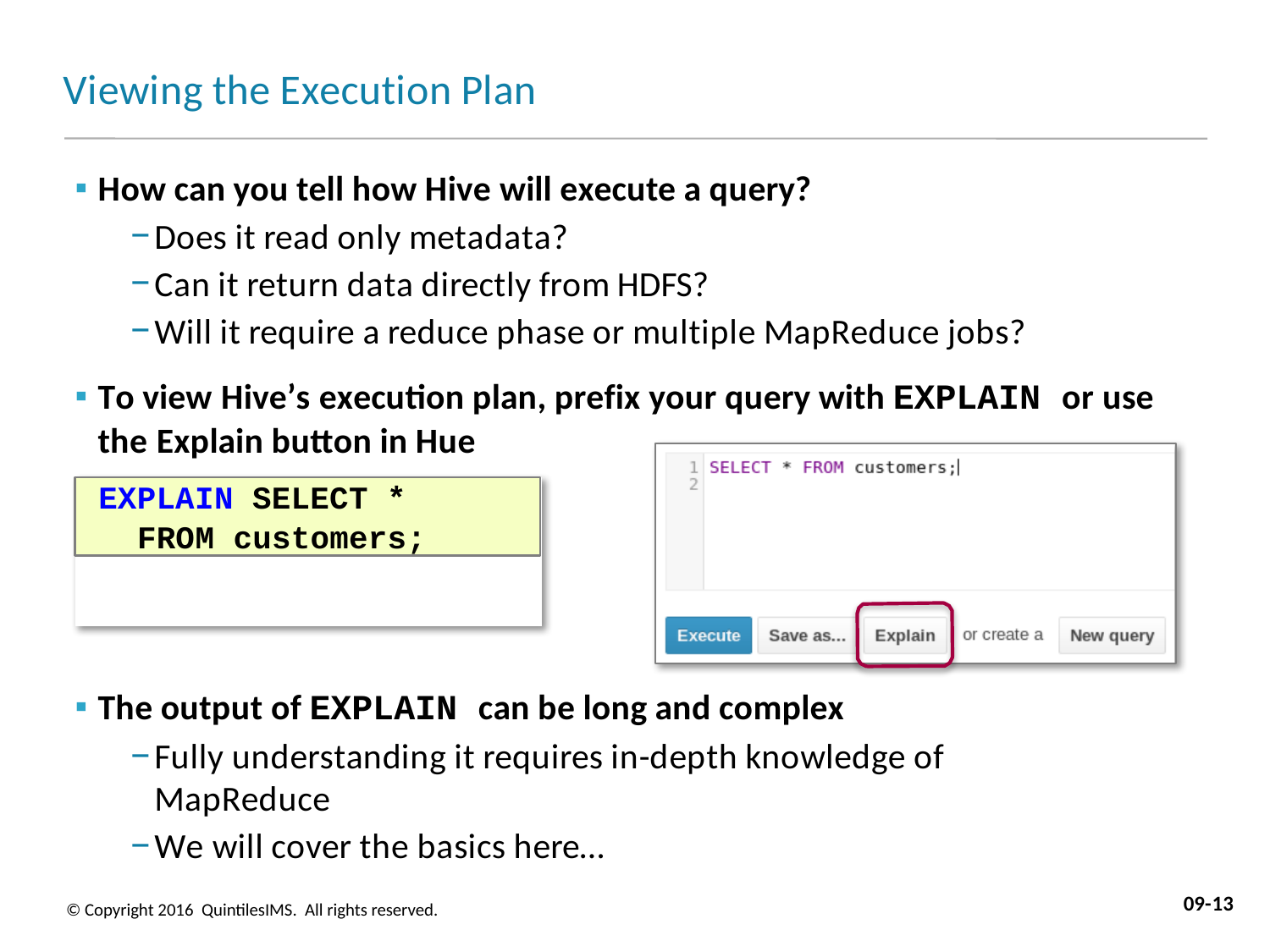

# Viewing the Execution Plan
How can you tell how Hive will execute a query?
Does it read only metadata?
Can it return data directly from HDFS?
Will it require a reduce phase or multiple MapReduce jobs?
To view Hive’s execution plan, prefix your query with EXPLAIN or use the Explain button in Hue

EXPLAIN SELECT *
FROM customers;

The output of EXPLAIN can be long and complex
Fully understanding it requires in-depth knowledge of MapReduce
We will cover the basics here…
09-13
© Copyright 2016  QuintilesIMS.  All rights reserved.